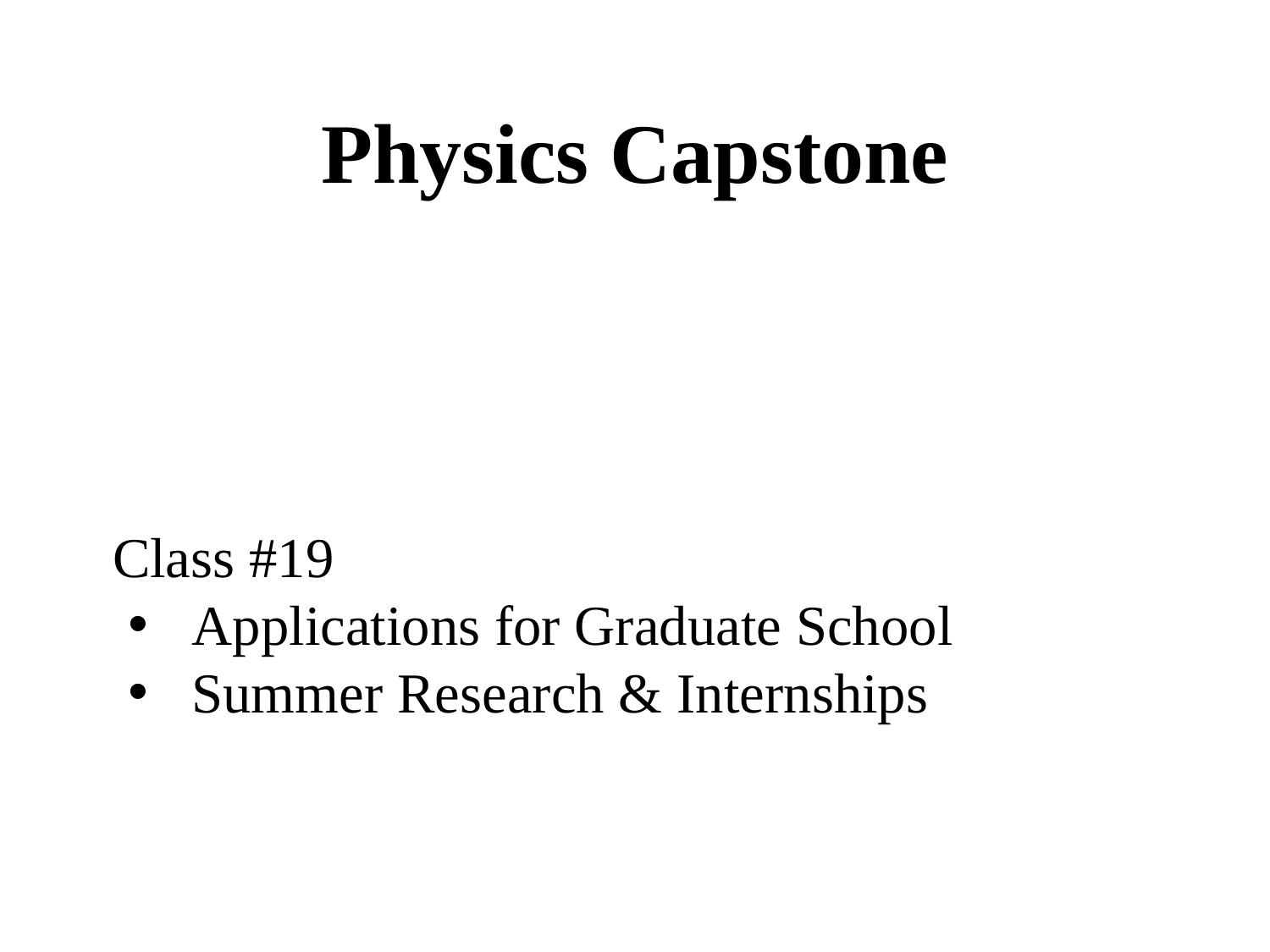

Physics Capstone
Class #19
Applications for Graduate School
Summer Research & Internships